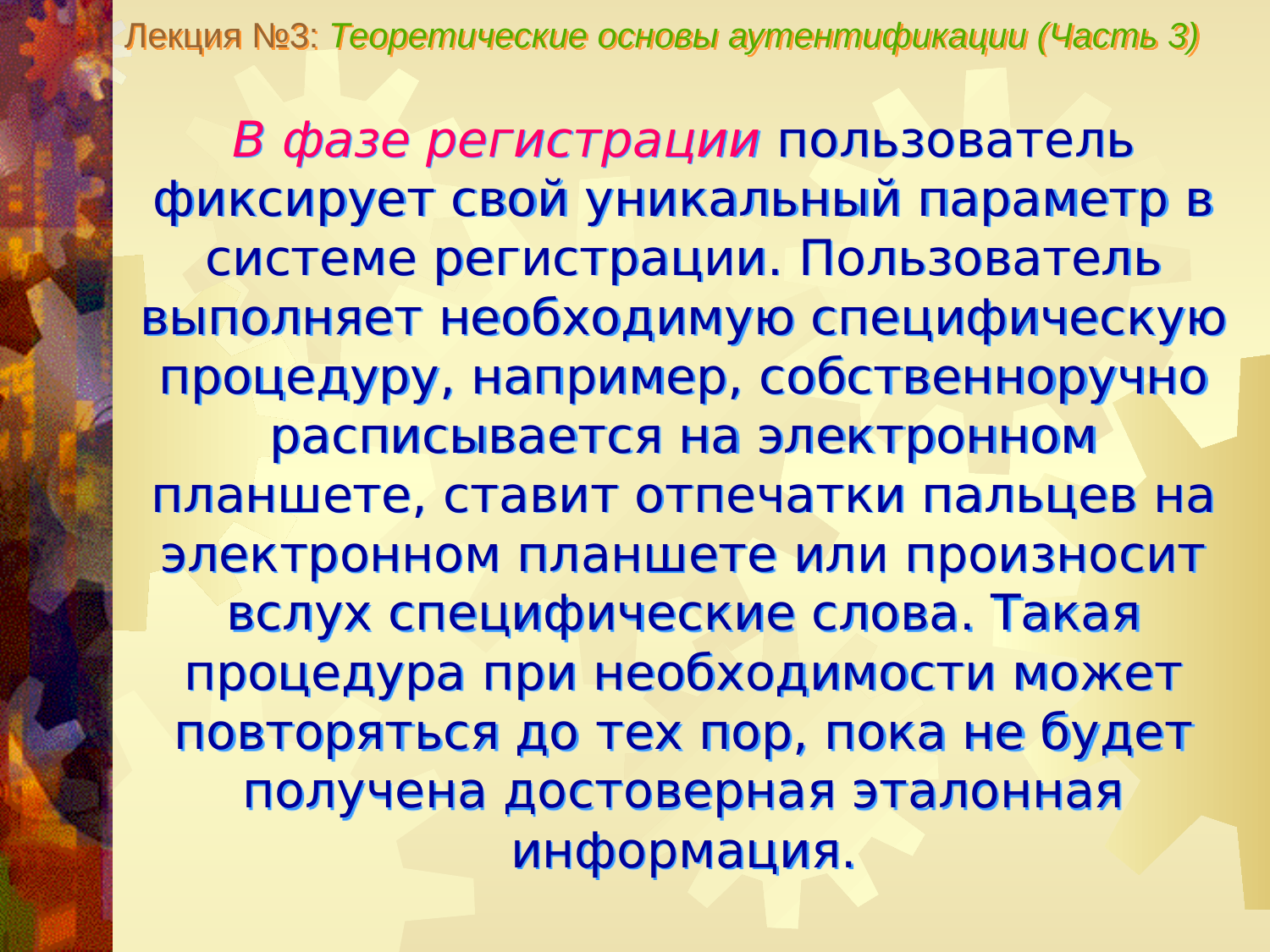

Лекция №3: Теоретические основы аутентификации (Часть 3)
В фазе регистрации пользователь фиксирует свой уникальный параметр в системе регистрации. Пользователь выполняет необходимую специфическую процедуру, например, собственноручно расписывается на электронном планшете, ставит отпечатки пальцев на электронном планшете или произносит вслух специфические слова. Такая процедура при необходимости может повторяться до тех пор, пока не будет получена достоверная эталонная информация.